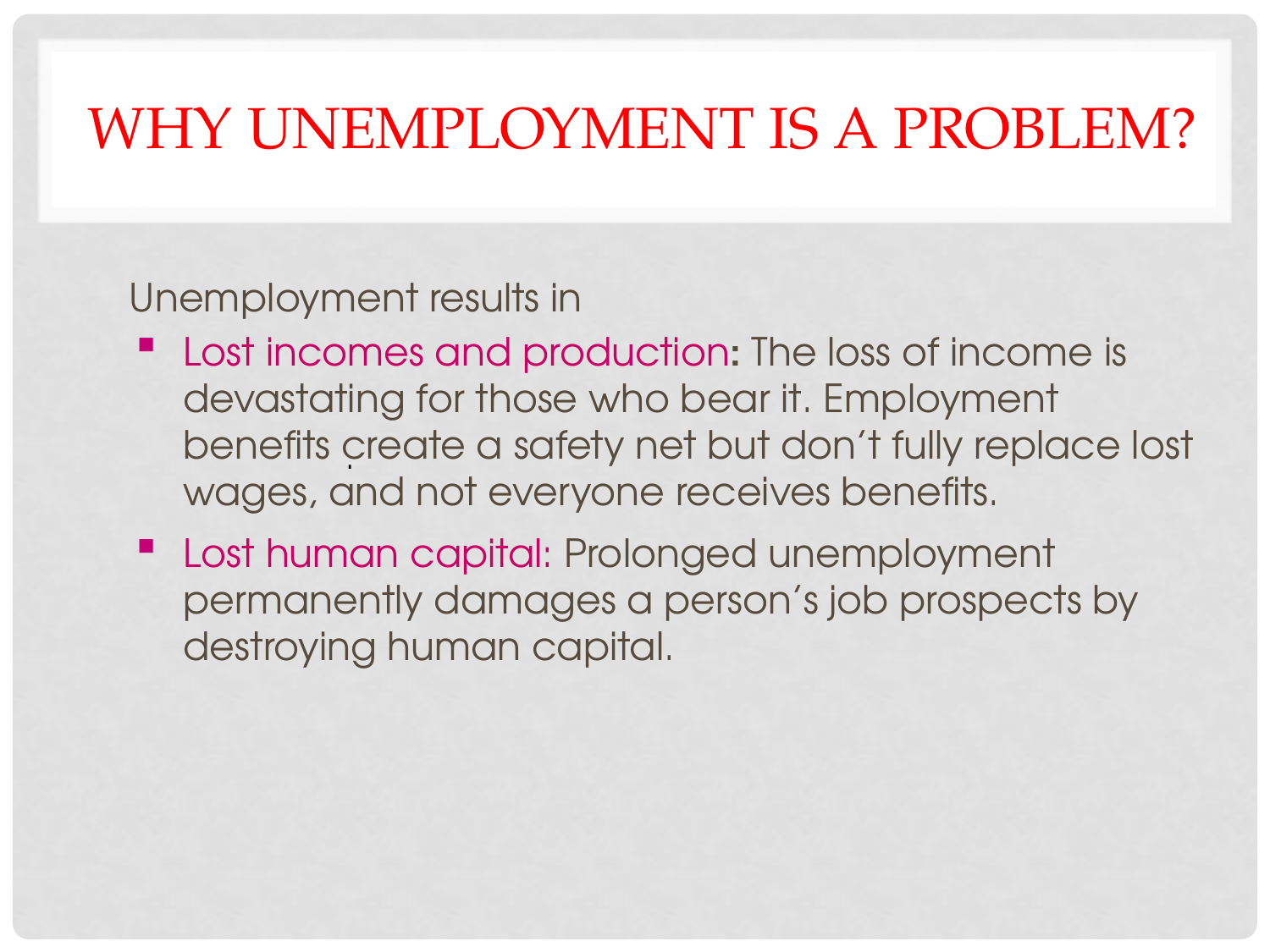

# Why Unemployment Is a Problem?
Unemployment results in
Lost incomes and production: The loss of income is devastating for those who bear it. Employment benefits create a safety net but don’t fully replace lost wages, and not everyone receives benefits.
Lost human capital: Prolonged unemployment permanently damages a person’s job prospects by destroying human capital.
.